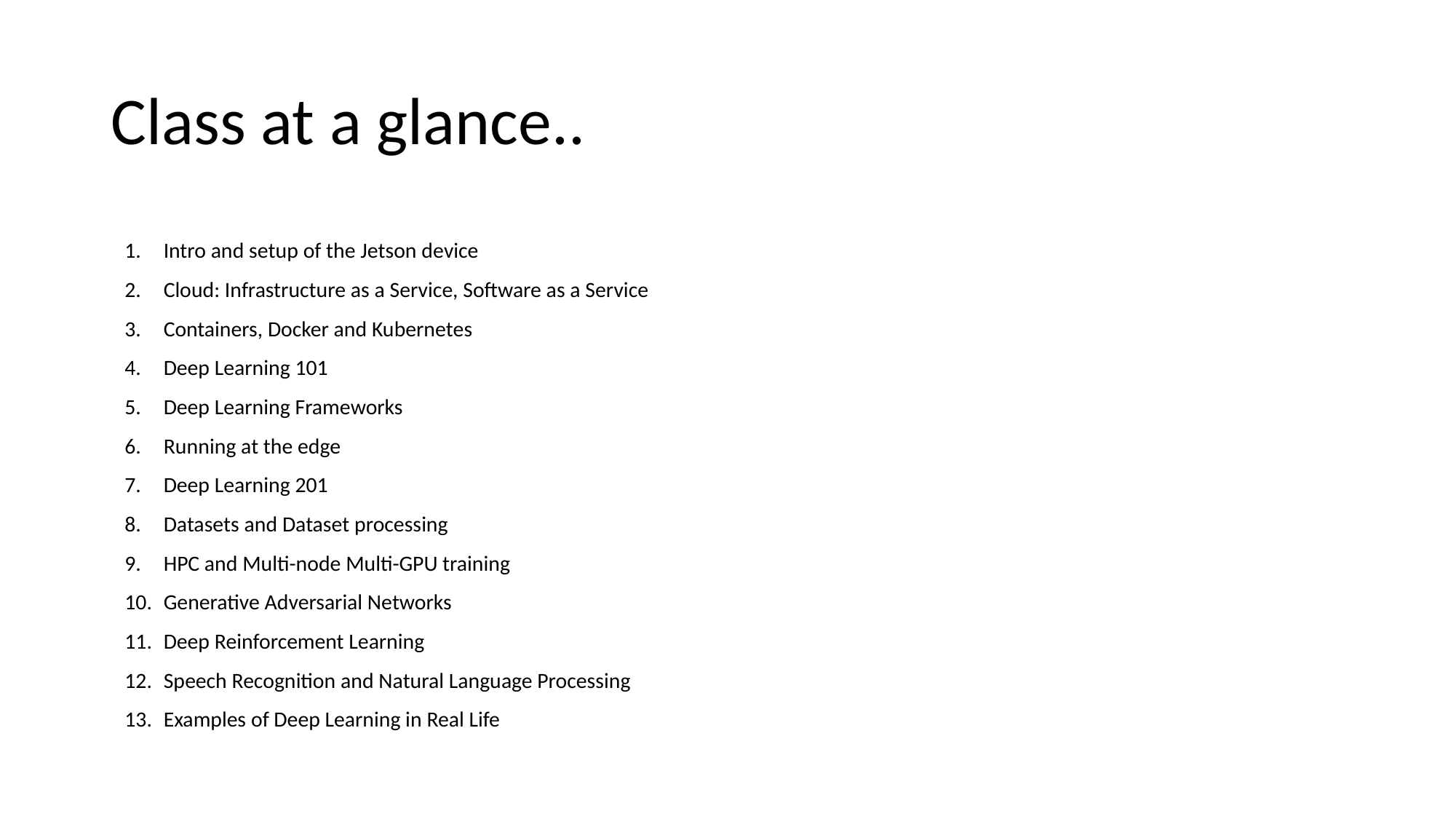

# Class at a glance..
Intro and setup of the Jetson device
Cloud: Infrastructure as a Service, Software as a Service
Containers, Docker and Kubernetes
Deep Learning 101
Deep Learning Frameworks
Running at the edge
Deep Learning 201
Datasets and Dataset processing
HPC and Multi-node Multi-GPU training
Generative Adversarial Networks
Deep Reinforcement Learning
Speech Recognition and Natural Language Processing
Examples of Deep Learning in Real Life